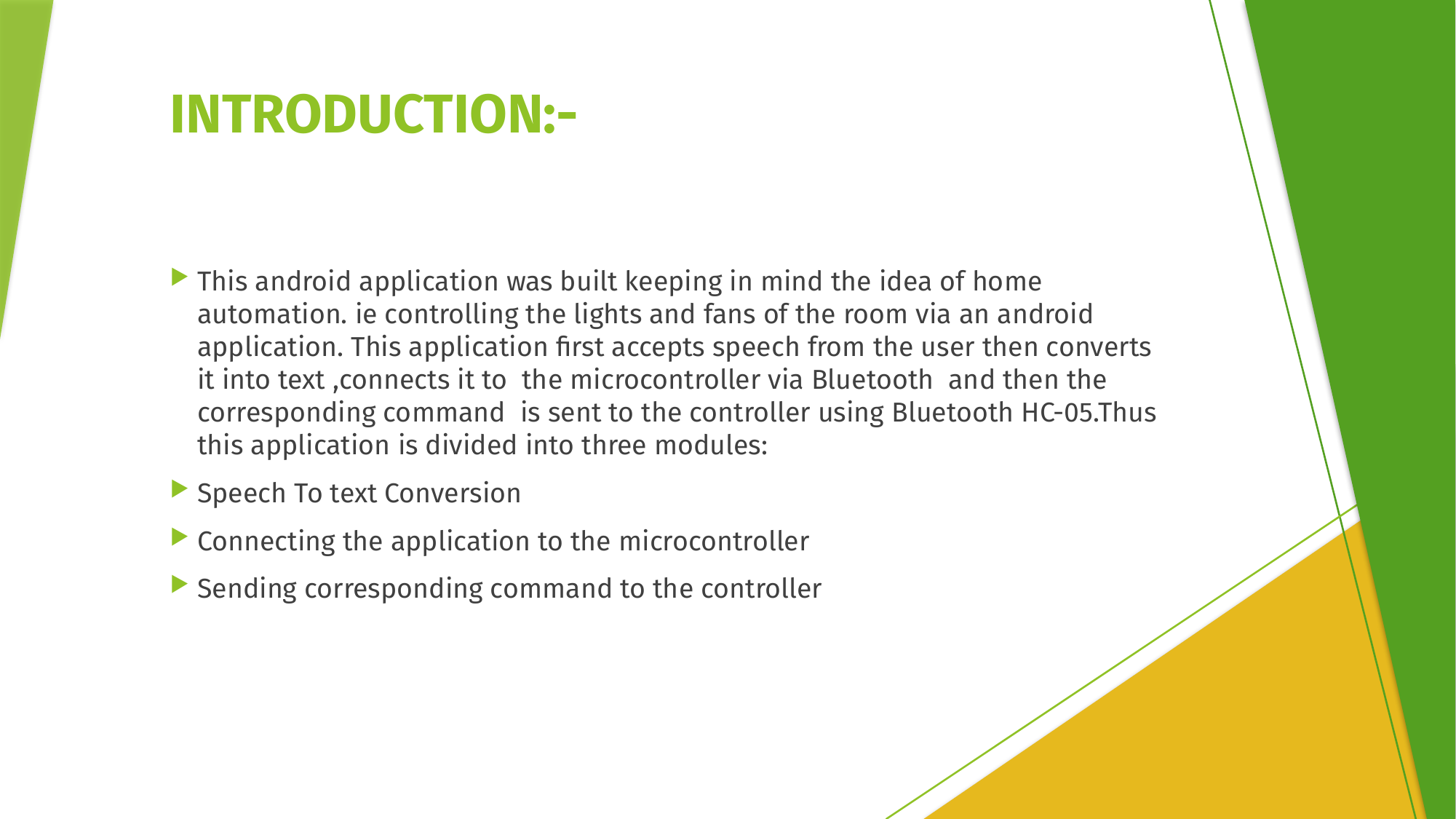

INTRODUCTION:-
This android application was built keeping in mind the idea of home automation. ie controlling the lights and fans of the room via an android application. This application first accepts speech from the user then converts it into text ,connects it to  the microcontroller via Bluetooth  and then the corresponding command  is sent to the controller using Bluetooth HC-05.Thus this application is divided into three modules:
Speech To text Conversion
Connecting the application to the microcontroller
Sending corresponding command to the controller